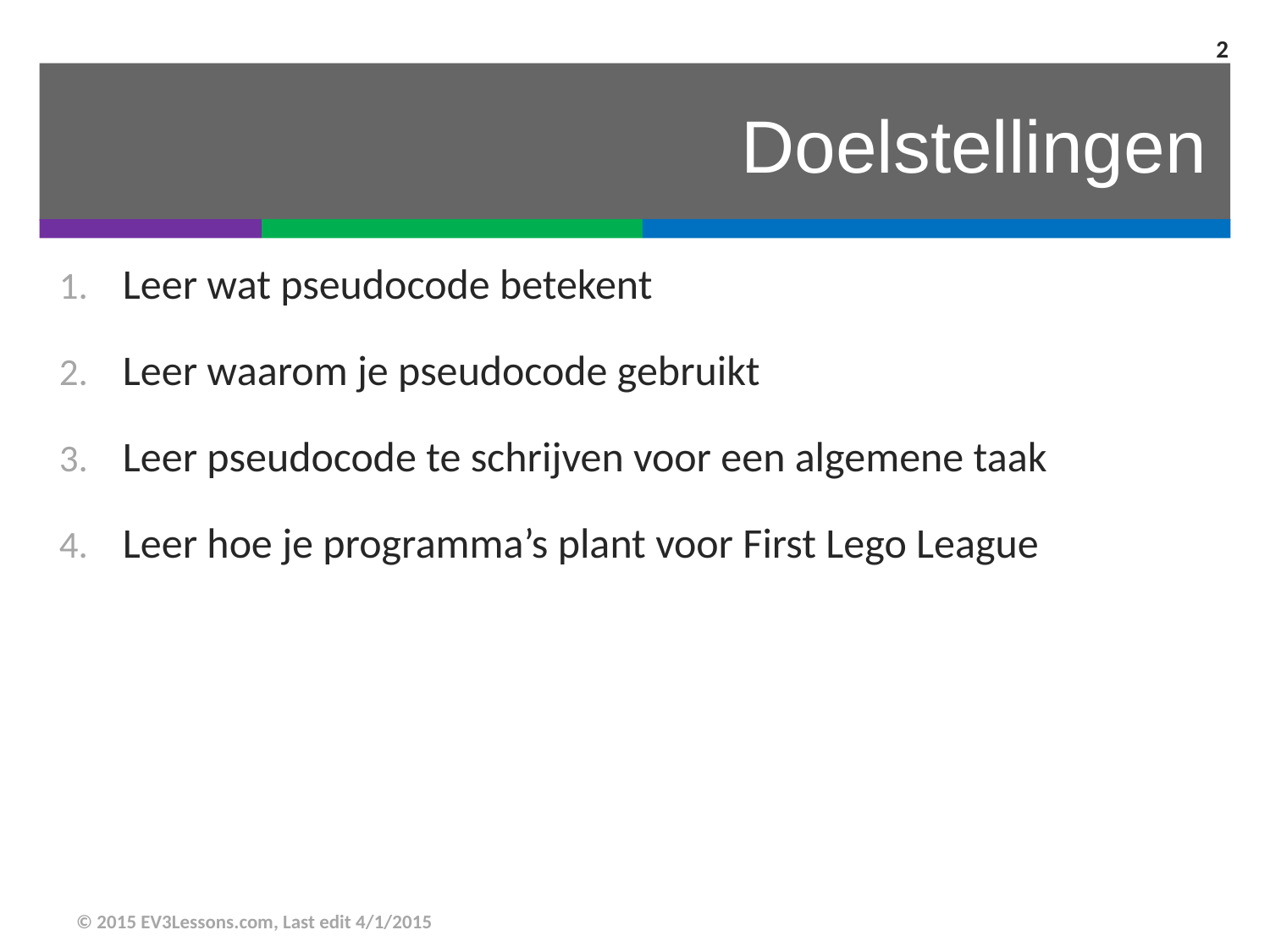

2
# Doelstellingen
Leer wat pseudocode betekent
Leer waarom je pseudocode gebruikt
Leer pseudocode te schrijven voor een algemene taak
Leer hoe je programma’s plant voor First Lego League
© 2015 EV3Lessons.com, Last edit 4/1/2015